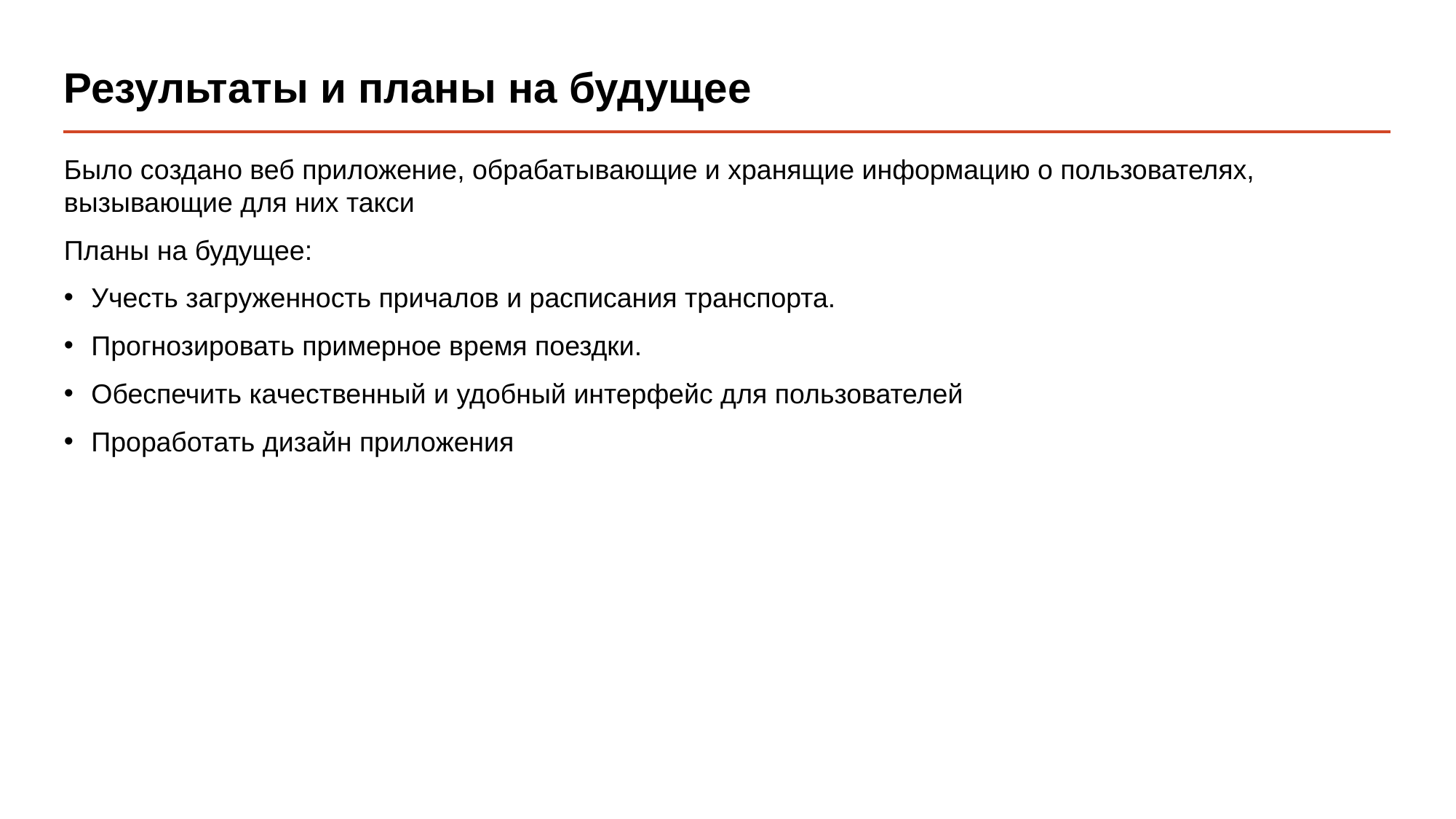

# Результаты и планы на будущее
Было создано веб приложение, обрабатывающие и хранящие информацию о пользователях, вызывающие для них такси
Планы на будущее:
Учесть загруженность причалов и расписания транспорта.
Прогнозировать примерное время поездки.
Обеспечить качественный и удобный интерфейс для пользователей
Проработать дизайн приложения